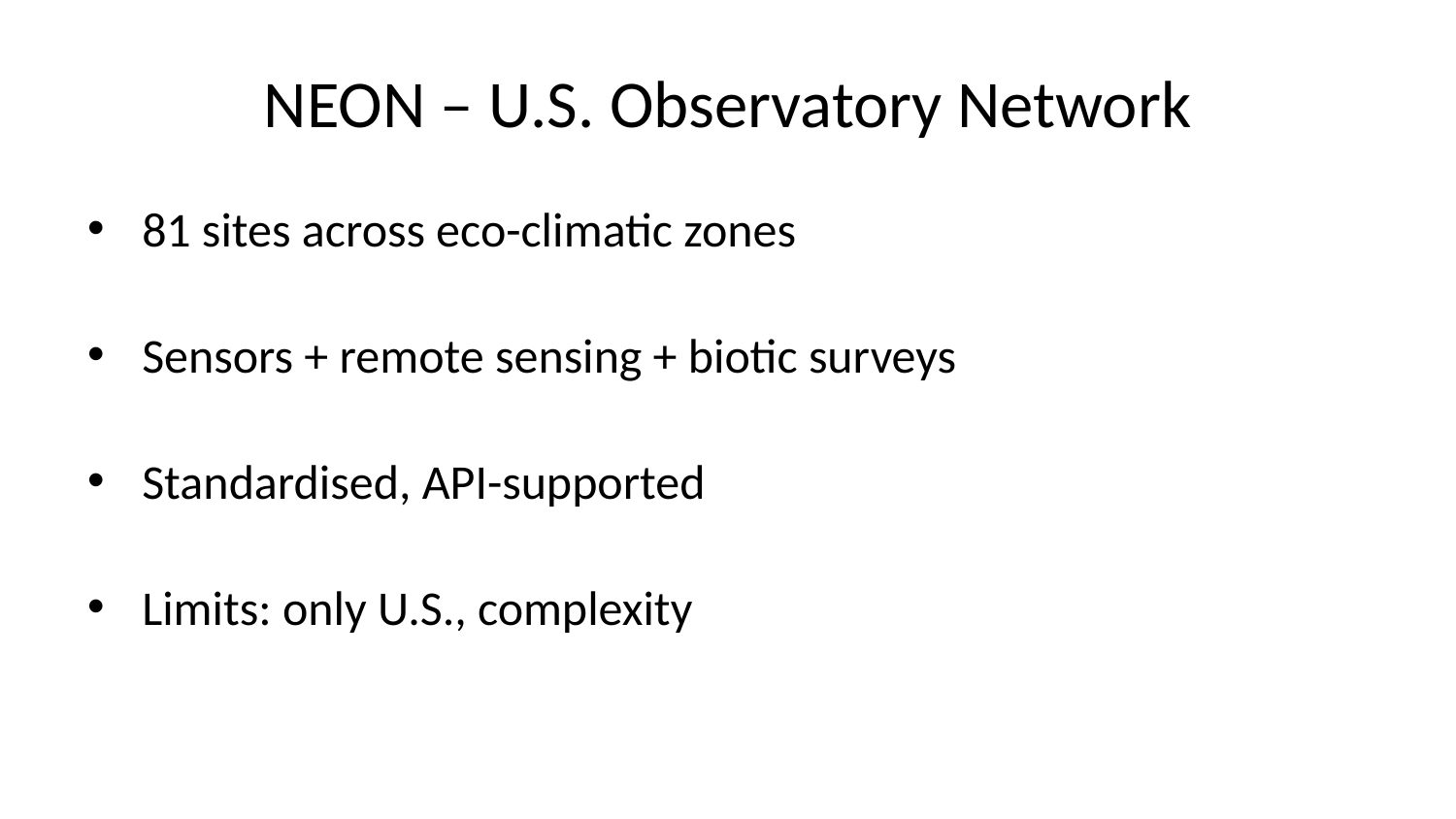

# NEON – U.S. Observatory Network
81 sites across eco-climatic zones
Sensors + remote sensing + biotic surveys
Standardised, API-supported
Limits: only U.S., complexity